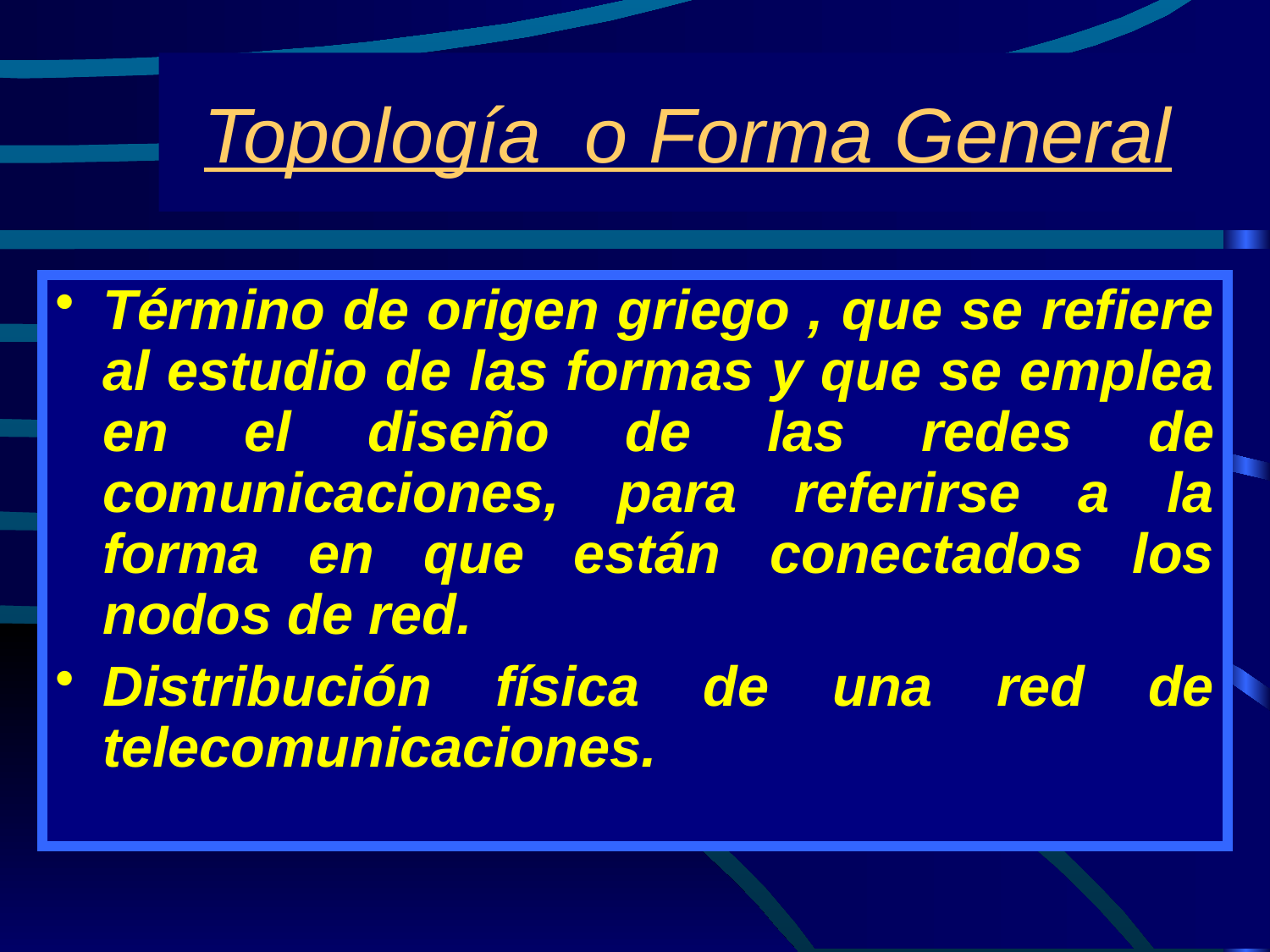

# Topología  o Forma General
Término de origen griego , que se refiere al estudio de las formas y que se emplea en el diseño de las redes de comunicaciones, para referirse a la forma en que están conectados los nodos de red.
Distribución física de una red de telecomunicaciones.